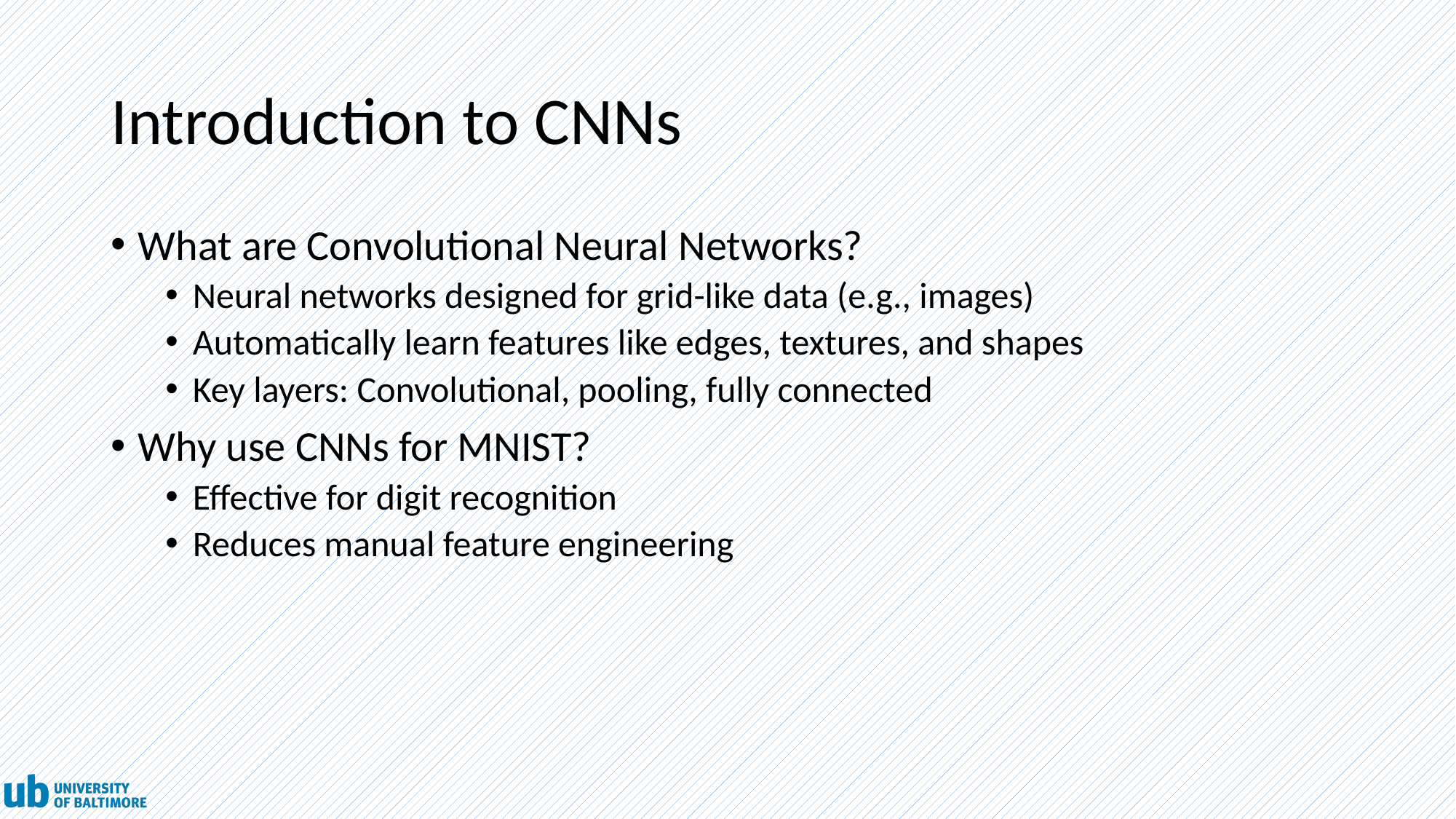

# Introduction to CNNs
What are Convolutional Neural Networks?
Neural networks designed for grid-like data (e.g., images)
Automatically learn features like edges, textures, and shapes
Key layers: Convolutional, pooling, fully connected
Why use CNNs for MNIST?
Effective for digit recognition
Reduces manual feature engineering